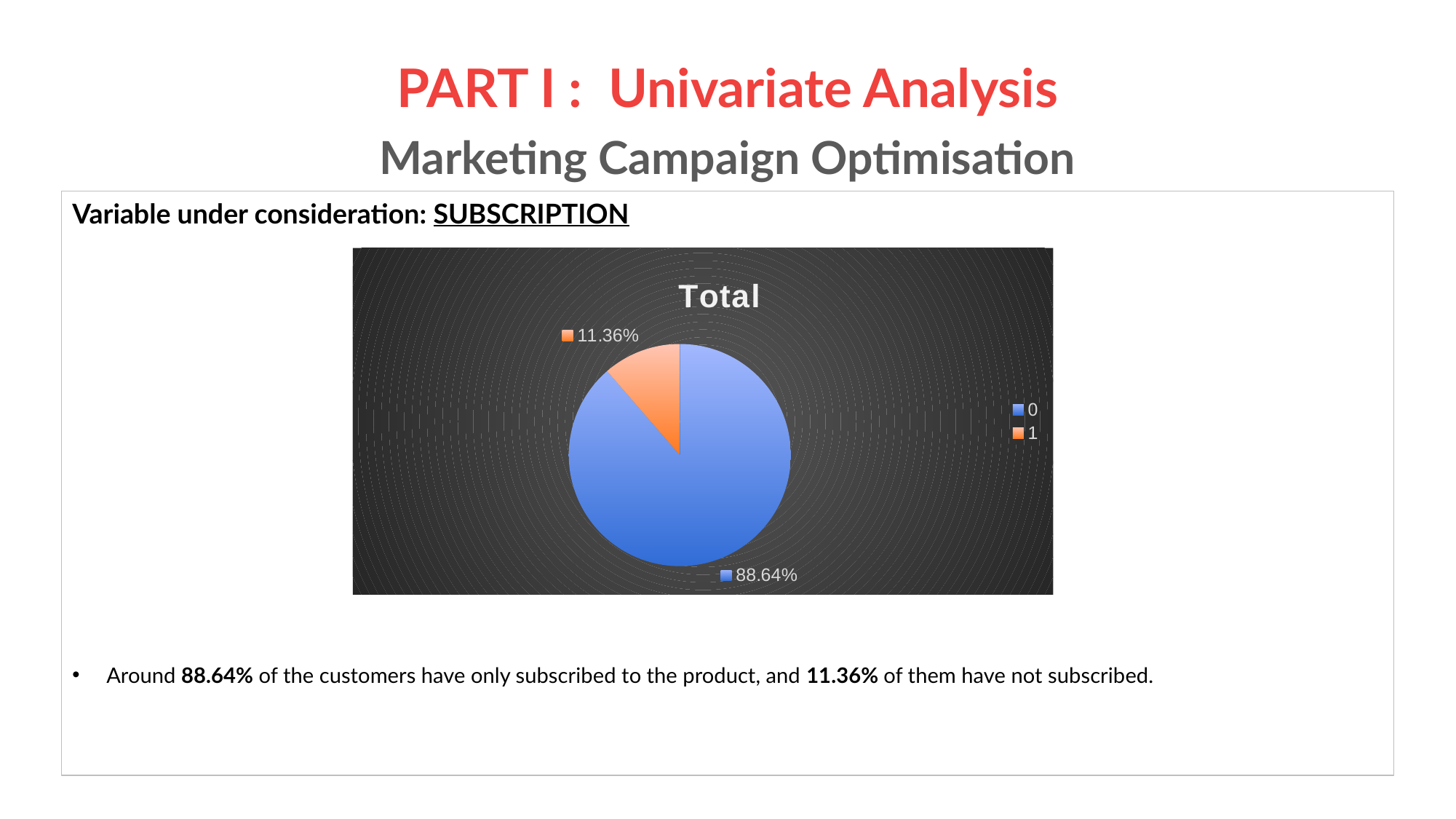

# PART I :  Univariate Analysis Marketing Campaign Optimisation
Variable under consideration: SUBSCRIPTION

Around 88.64% of the customers have only subscribed to the product, and 11.36% of them have not subscribed.

### Chart:

| Category | Total |
|---|---|
| 0 | 0.8863995089442301 |
| 1 | 0.1136004910557699 |